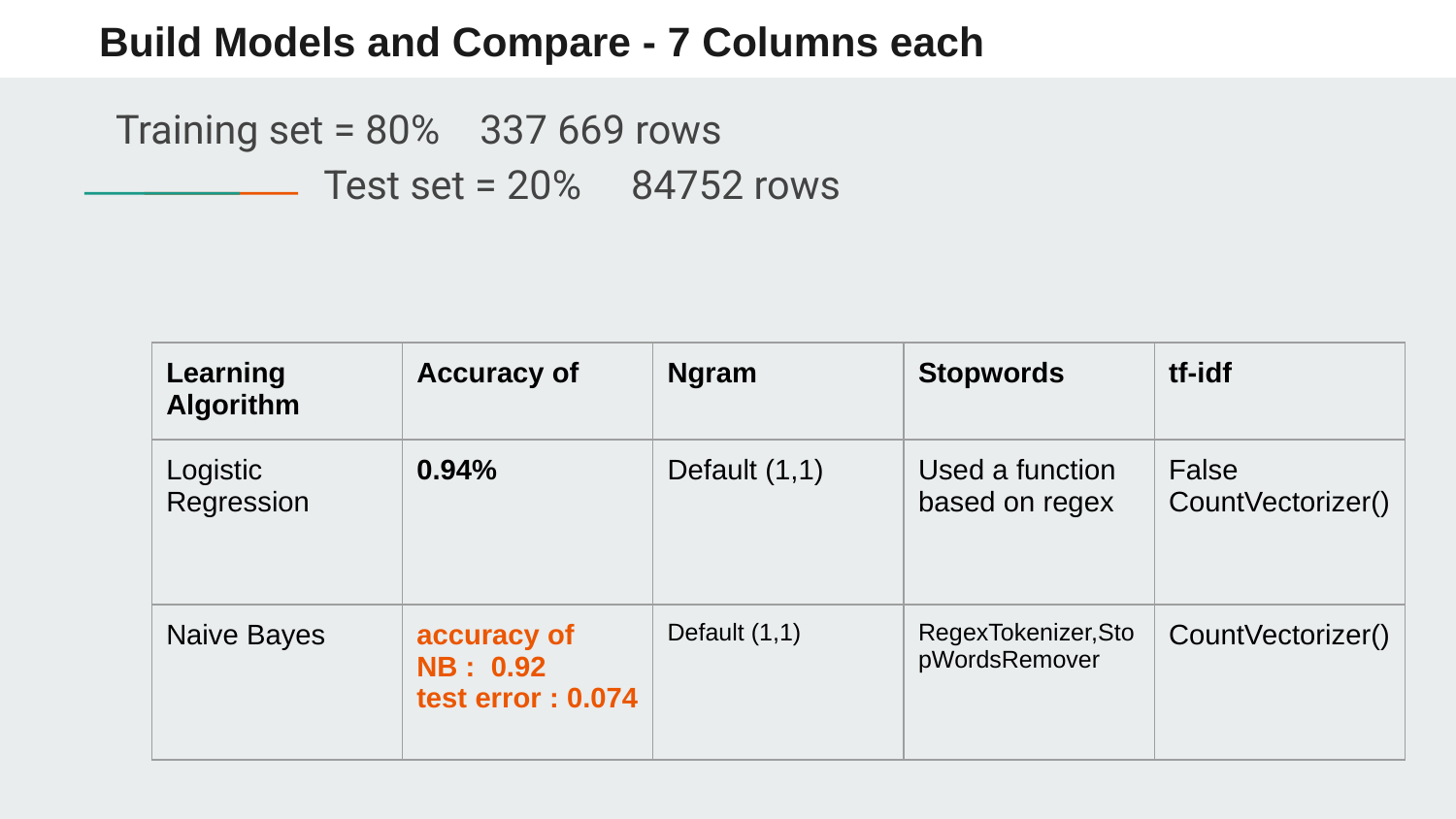

# Build Models and Compare - 7 Columns each
Training set = 80%    337 669 rows                                                                                    Test set = 20%     84752 rows

| Learning Algorithm | Accuracy of | Ngram | Stopwords | tf-idf |
| --- | --- | --- | --- | --- |
| Logistic Regression | 0.94% | Default (1,1) | Used a function based on regex | False CountVectorizer() |
| Naive Bayes | accuracy of NB : 0.92 test error : 0.074 | Default (1,1) | RegexTokenizer,StopWordsRemover | CountVectorizer() |